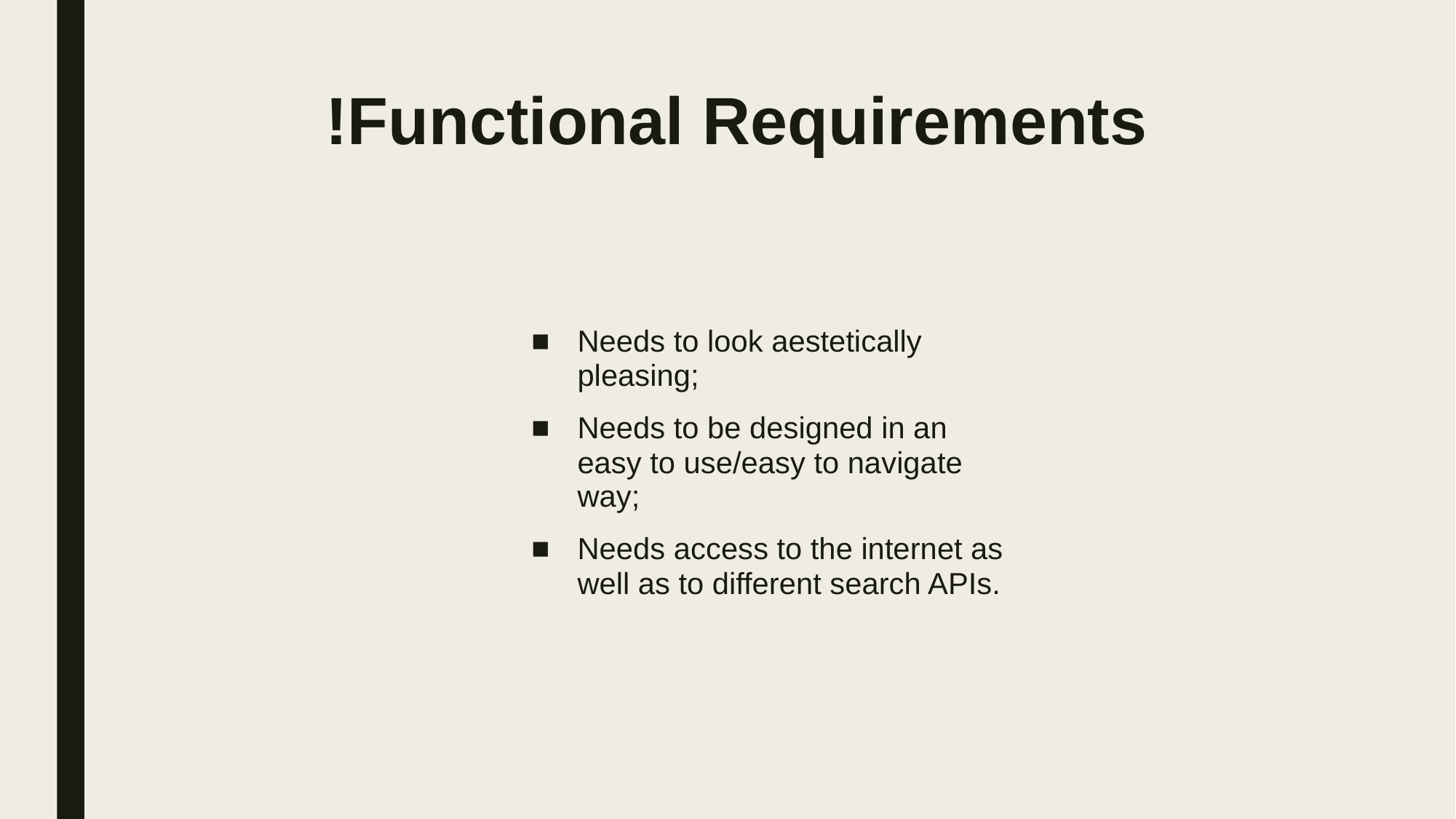

# !Functional Requirements
Needs to look aestetically pleasing;
Needs to be designed in an easy to use/easy to navigate way;
Needs access to the internet as well as to different search APIs.